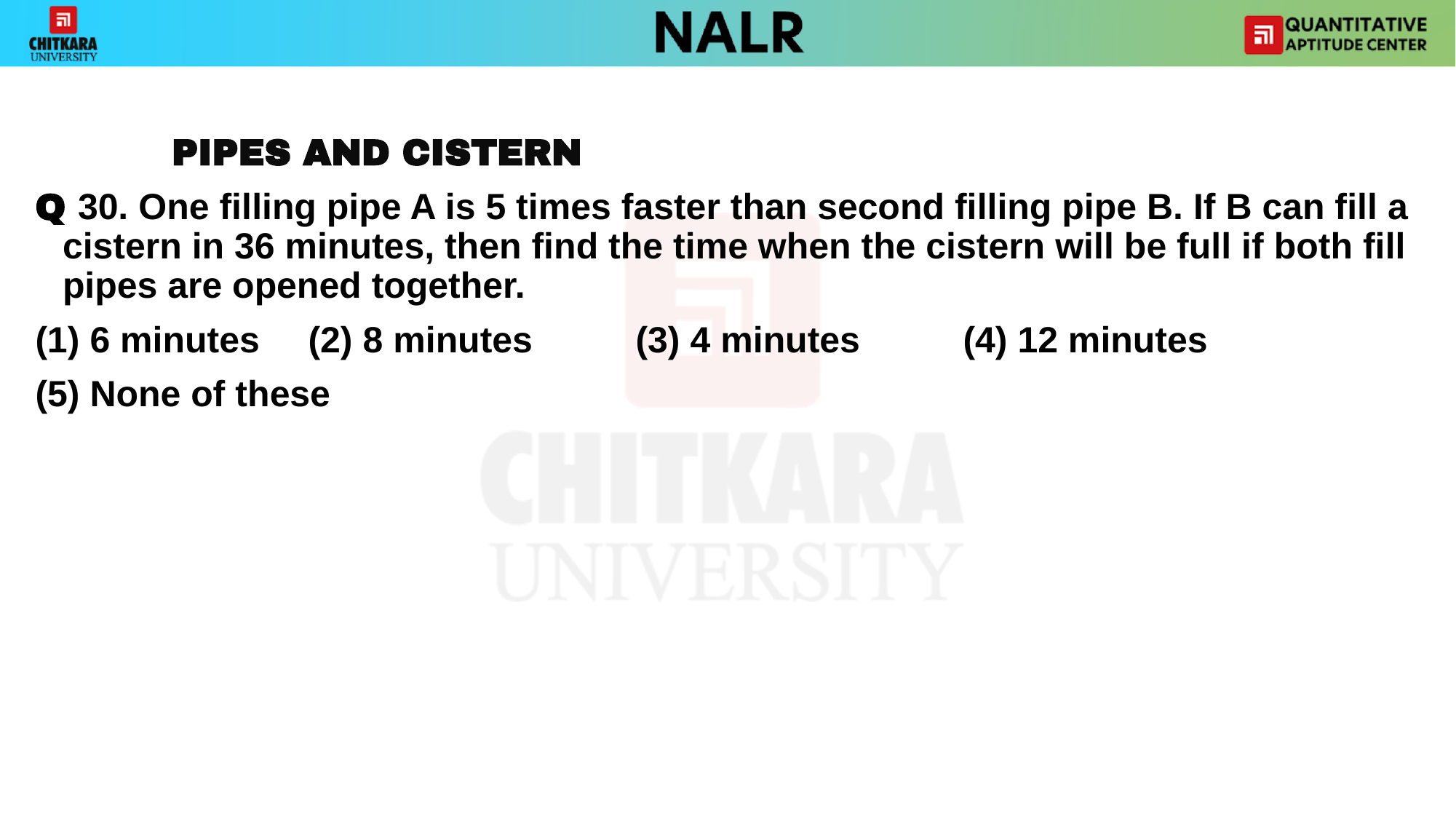

#
		PIPES AND CISTERN
Q 30. One filling pipe A is 5 times faster than second filling pipe B. If B can fill a cistern in 36 minutes, then find the time when the cistern will be full if both fill pipes are opened together.
6 minutes 	(2) 8 minutes 	(3) 4 minutes 	(4) 12 minutes
(5) None of these